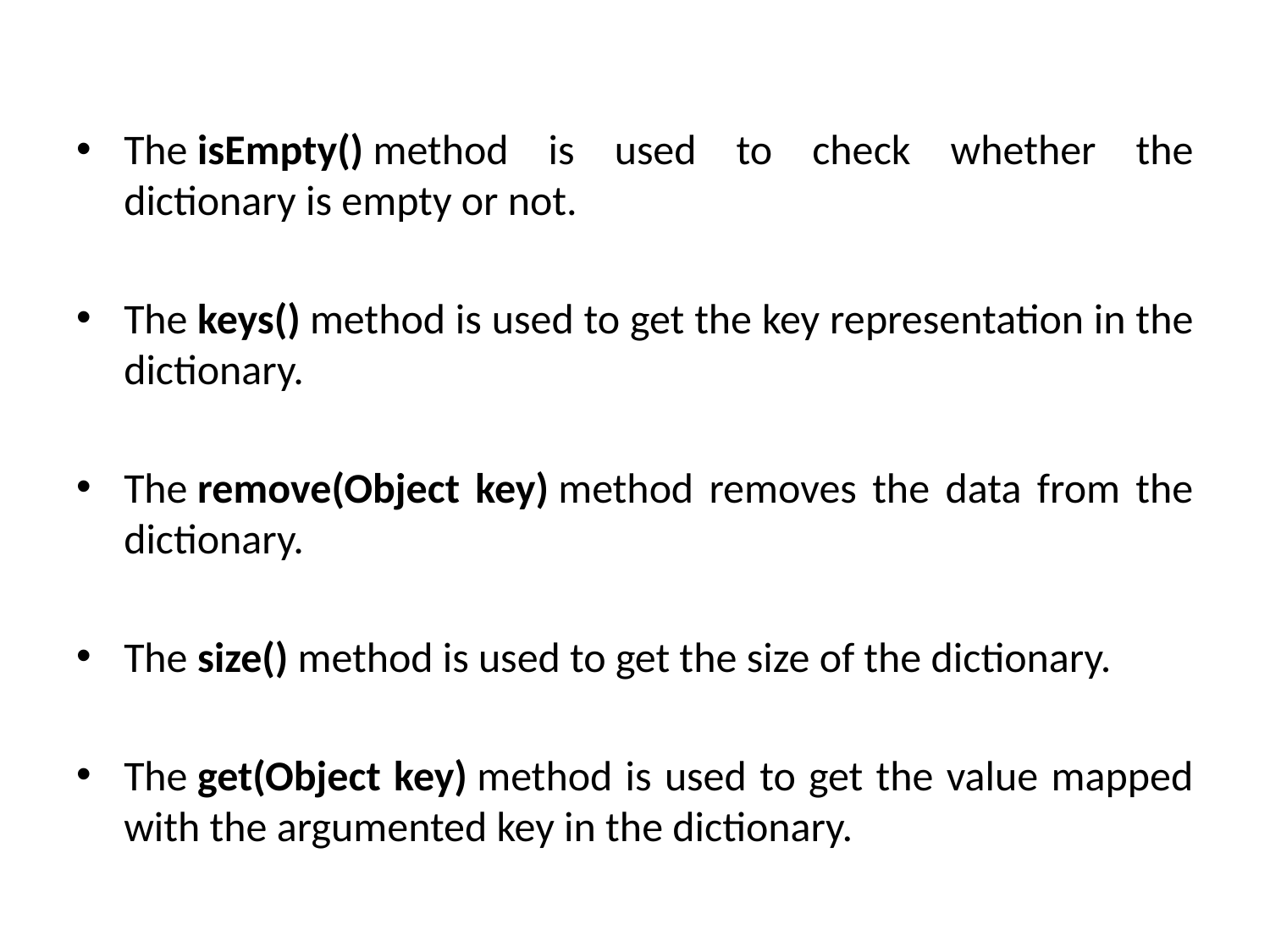

The isEmpty() method is used to check whether the dictionary is empty or not.

The keys() method is used to get the key representation in the dictionary.

The remove(Object key) method removes the data from the dictionary.

The size() method is used to get the size of the dictionary.

The get(Object key) method is used to get the value mapped with the argumented key in the dictionary.